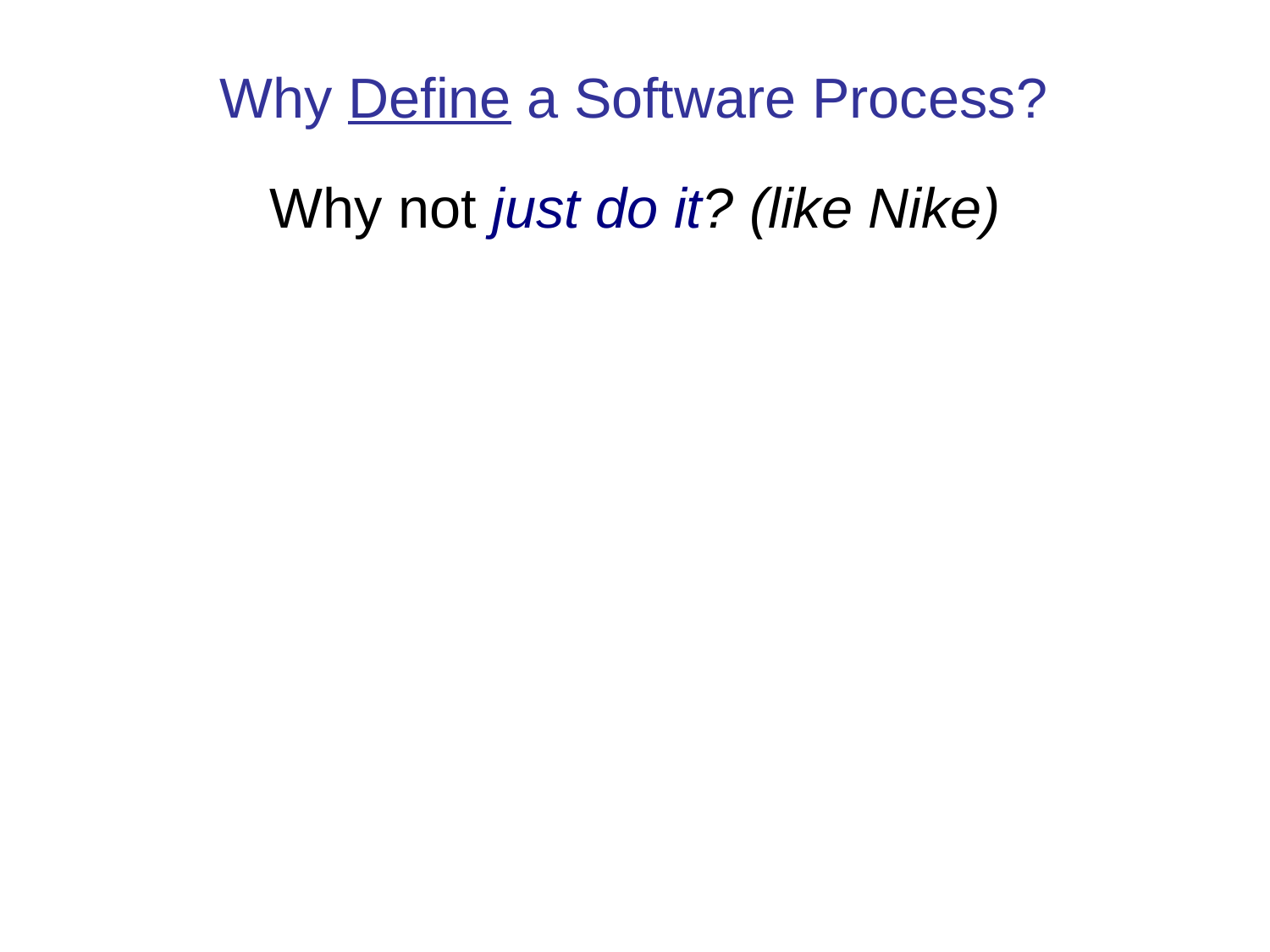

Why Define a Software Process?
Why not just do it? (like Nike)